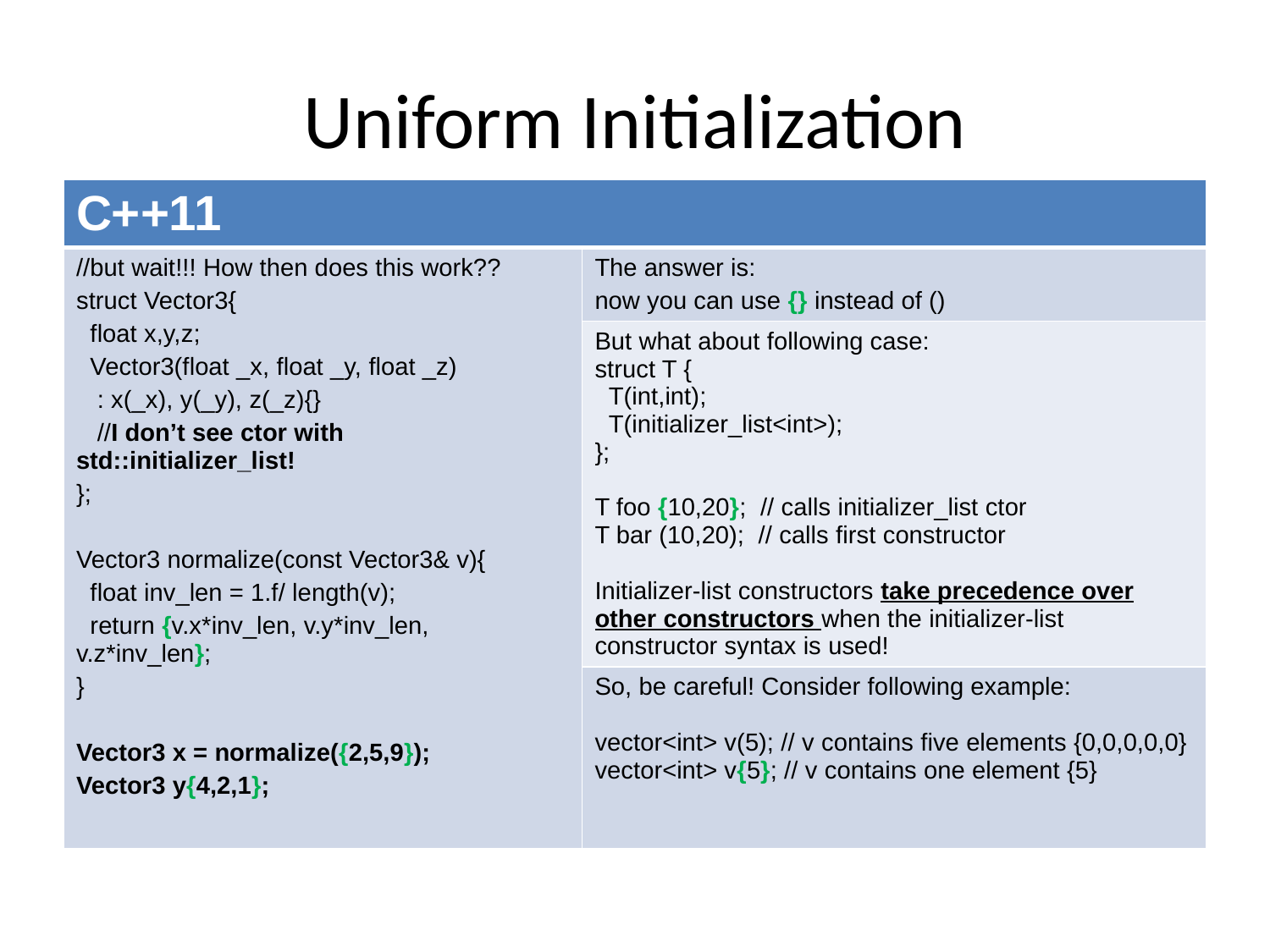

# Uniform Initialization
| C++11 |  |
| --- | --- |
| //but wait!!! How then does this work?? struct Vector3{ float x,y,z; Vector3(float \_x, float \_y, float \_z) : x(\_x), y(\_y), z(\_z){} //I don’t see ctor with std::initializer\_list! }; Vector3 normalize(const Vector3& v){ float inv\_len = 1.f/ length(v); return {v.x\*inv\_len, v.y\*inv\_len, v.z\*inv\_len}; } Vector3 x = normalize({2,5,9}); Vector3 y{4,2,1}; | The answer is: now you can use {} instead of () |
|  | But what about following case: struct T { T(int,int); T(initializer\_list<int>); }; T foo {10,20}; // calls initializer\_list ctor T bar (10,20); // calls first constructor Initializer-list constructors take precedence over other constructors when the initializer-list constructor syntax is used! |
|  | So, be careful! Consider following example: vector<int> v(5); // v contains five elements {0,0,0,0,0} vector<int> v{5}; // v contains one element {5} |